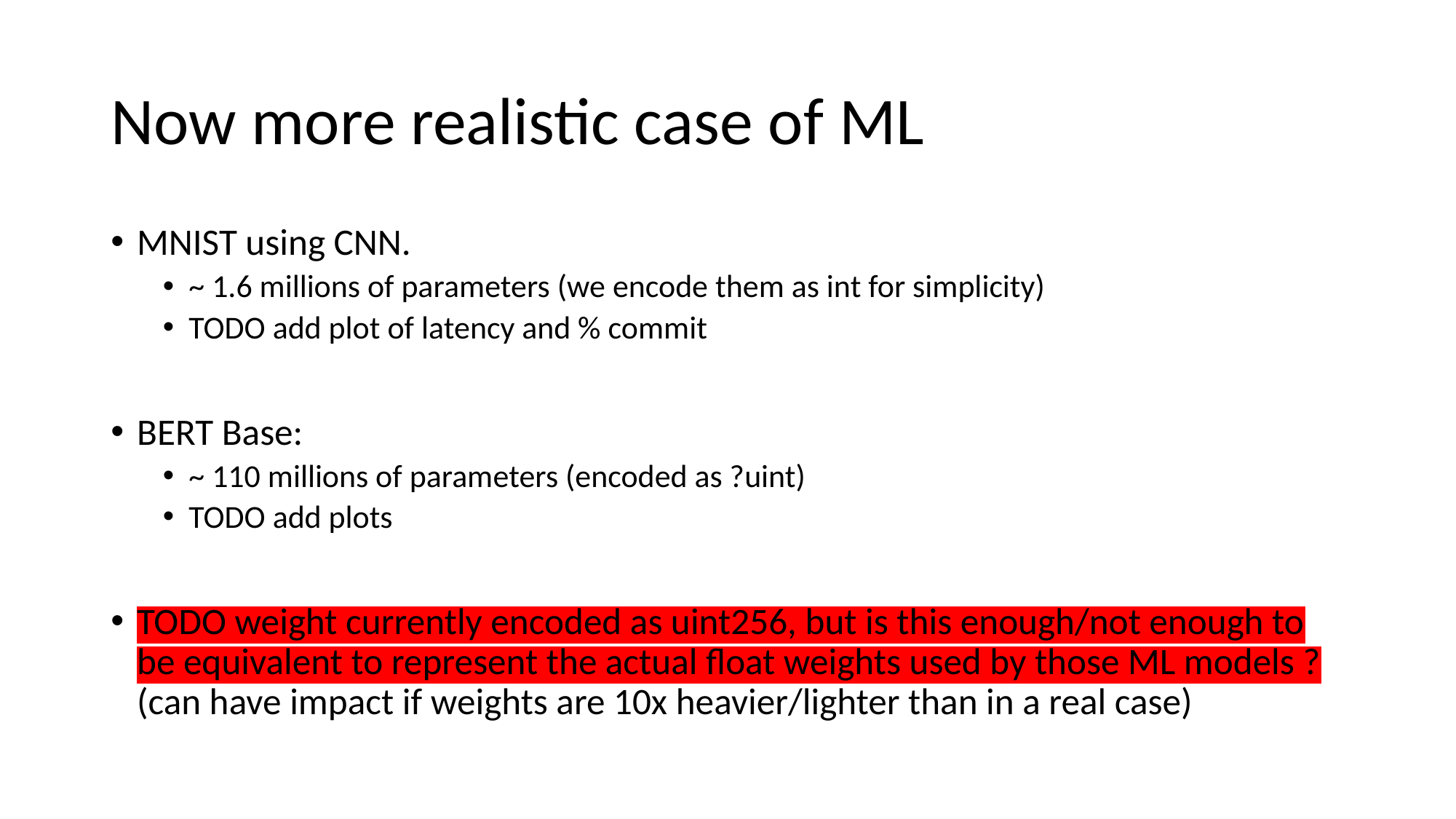

# Now more realistic case of ML

MNIST using CNN.
~ 1.6 millions of parameters (we encode them as int for simplicity)
TODO add plot of latency and % commit

BERT Base:
~ 110 millions of parameters (encoded as ?uint)
TODO add plots

TODO weight currently encoded as uint256, but is this enough/not enough to be equivalent to represent the actual float weights used by those ML models ? (can have impact if weights are 10x heavier/lighter than in a real case)